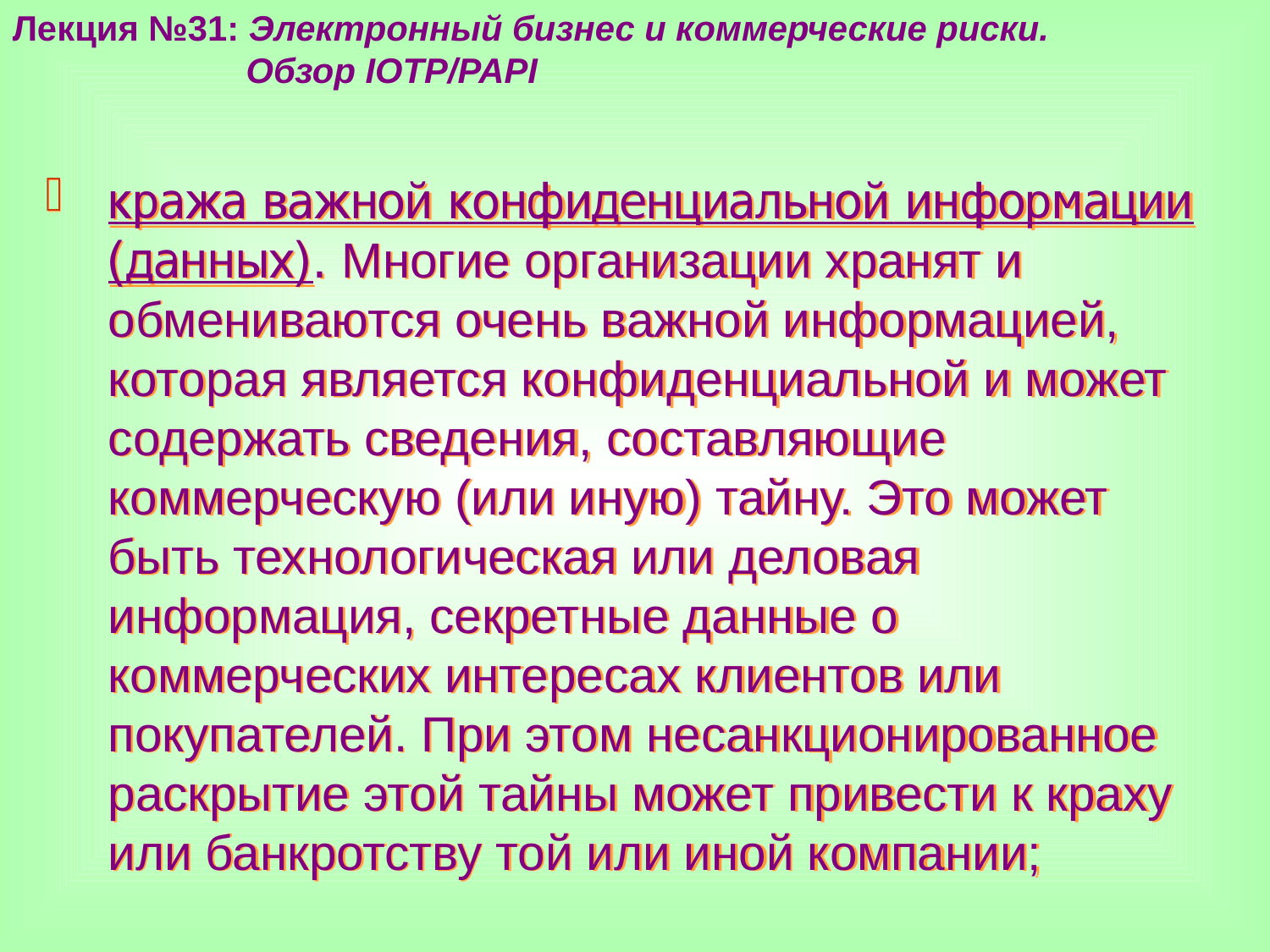

Лекция №31: Электронный бизнес и коммерческие риски.
                        Обзор IOTP/PAPI
кража важной конфиденциальной информации (данных). Многие организации хранят и обмениваются очень важной информацией, которая является конфиденциальной и может содержать сведения, составляющие коммерческую (или иную) тайну. Это может быть технологическая или деловая информация, секретные данные о коммерческих интересах клиентов или покупателей. При этом несанкционированное раскрытие этой тайны может привести к краху или банкротству той или иной компании;